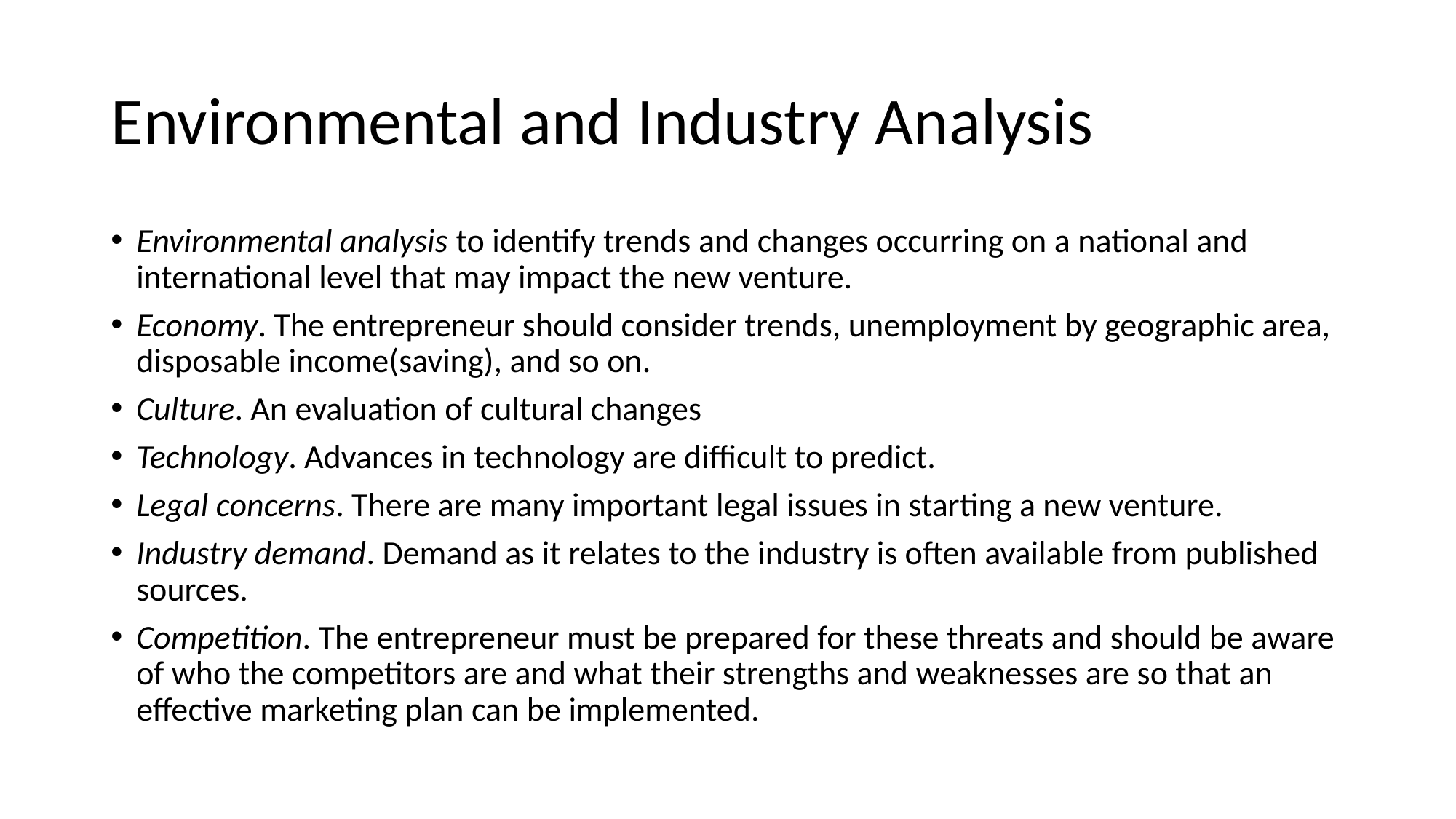

# Environmental and Industry Analysis
Environmental analysis to identify trends and changes occurring on a national and international level that may impact the new venture.
Economy. The entrepreneur should consider trends, unemployment by geographic area, disposable income(saving), and so on.
Culture. An evaluation of cultural changes
Technology. Advances in technology are difficult to predict.
Legal concerns. There are many important legal issues in starting a new venture.
Industry demand. Demand as it relates to the industry is often available from published sources.
Competition. The entrepreneur must be prepared for these threats and should be aware of who the competitors are and what their strengths and weaknesses are so that an effective marketing plan can be implemented.